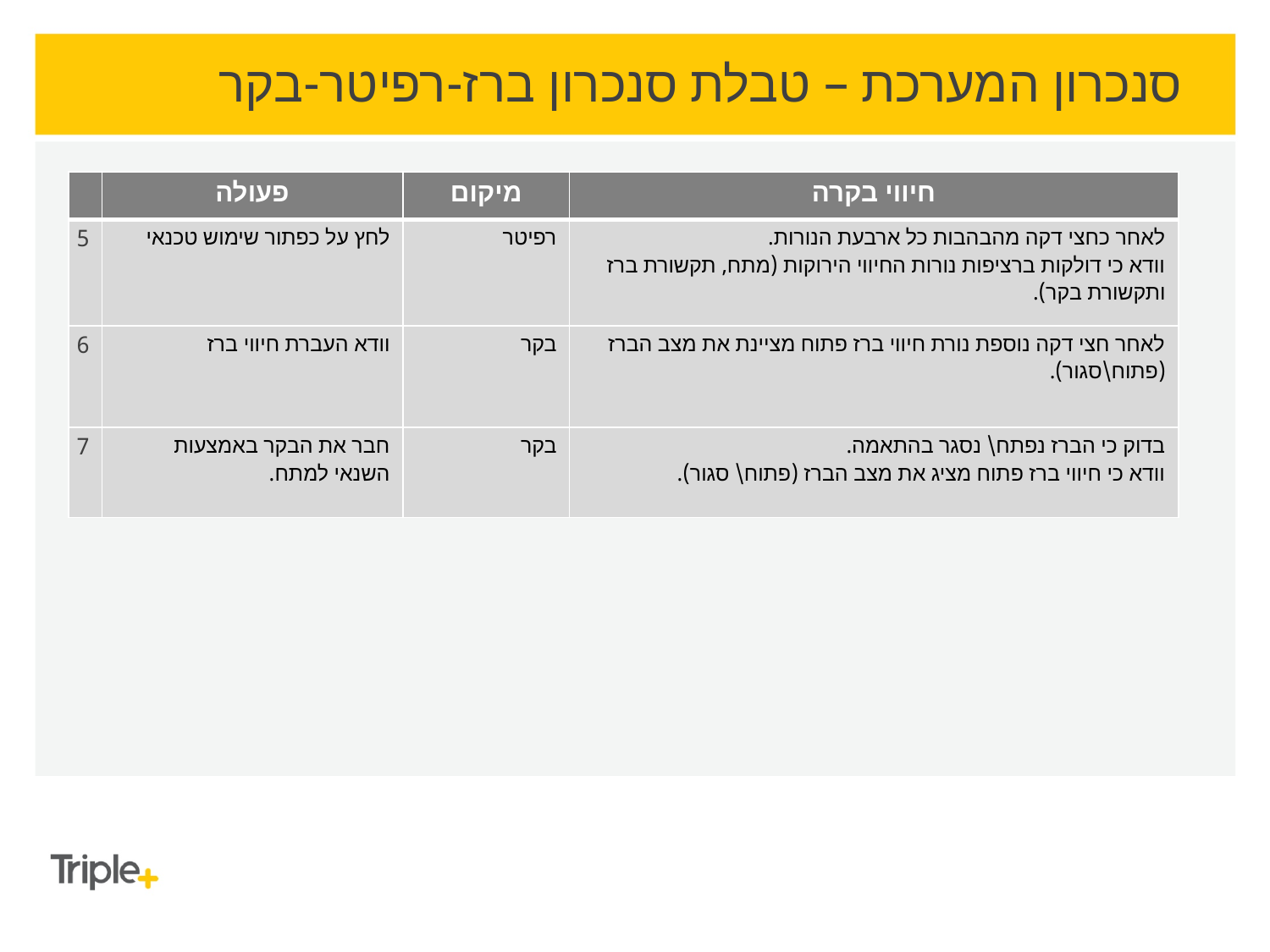

סנכרון המערכת – טבלת סנכרון ברז-רפיטר-בקר
|  | פעולה | מיקום | חיווי בקרה |
| --- | --- | --- | --- |
| 5 | לחץ על כפתור שימוש טכנאי | רפיטר | לאחר כחצי דקה מהבהבות כל ארבעת הנורות. וודא כי דולקות ברציפות נורות החיווי הירוקות (מתח, תקשורת ברז ותקשורת בקר). |
| 6 | וודא העברת חיווי ברז | בקר | לאחר חצי דקה נוספת נורת חיווי ברז פתוח מציינת את מצב הברז (פתוח\סגור). |
| 7 | חבר את הבקר באמצעות השנאי למתח. | בקר | בדוק כי הברז נפתח\ נסגר בהתאמה. וודא כי חיווי ברז פתוח מציג את מצב הברז (פתוח\ סגור). |